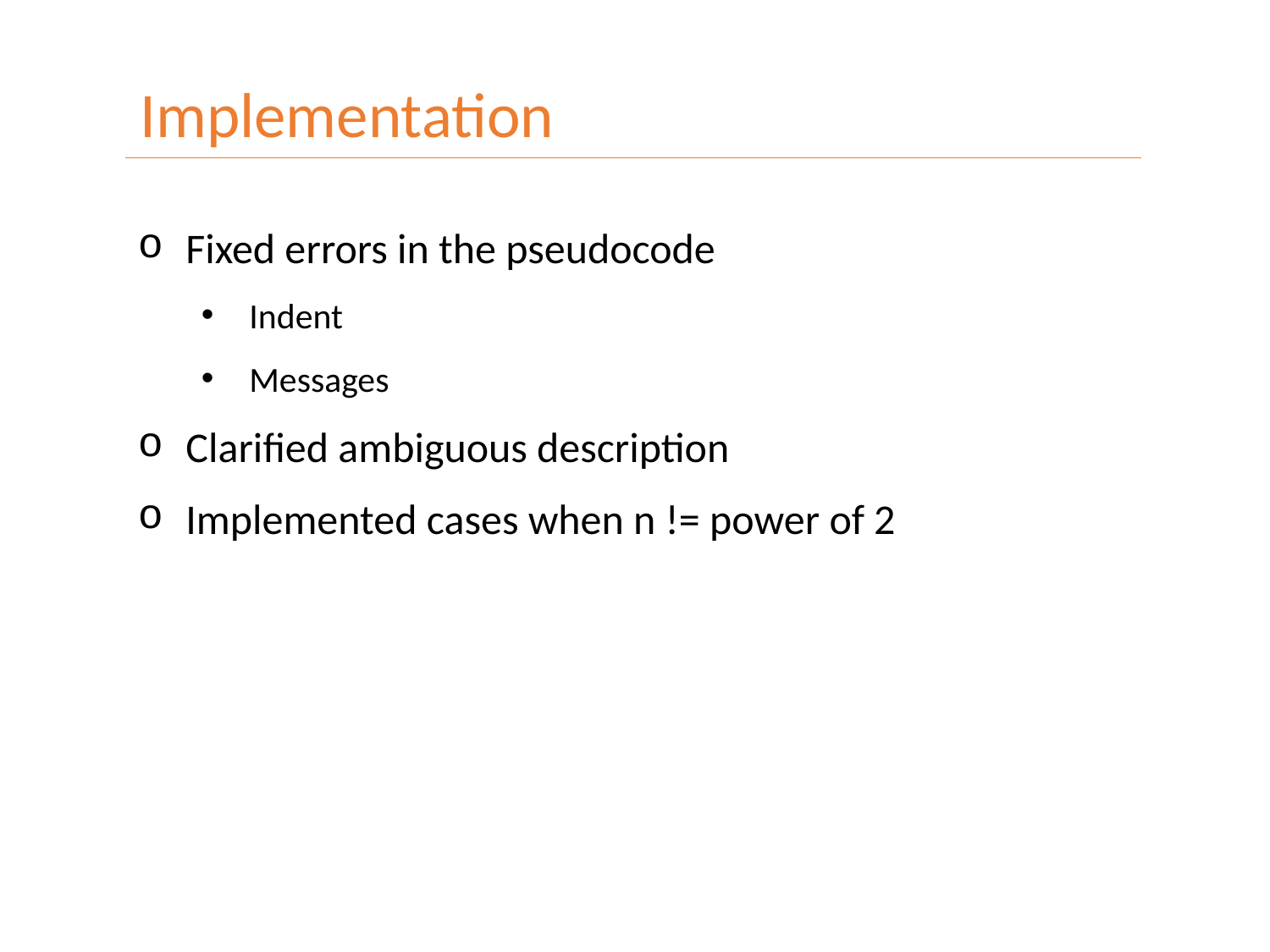

Implementation
Fixed errors in the pseudocode
Indent
Messages
Clarified ambiguous description
Implemented cases when n != power of 2